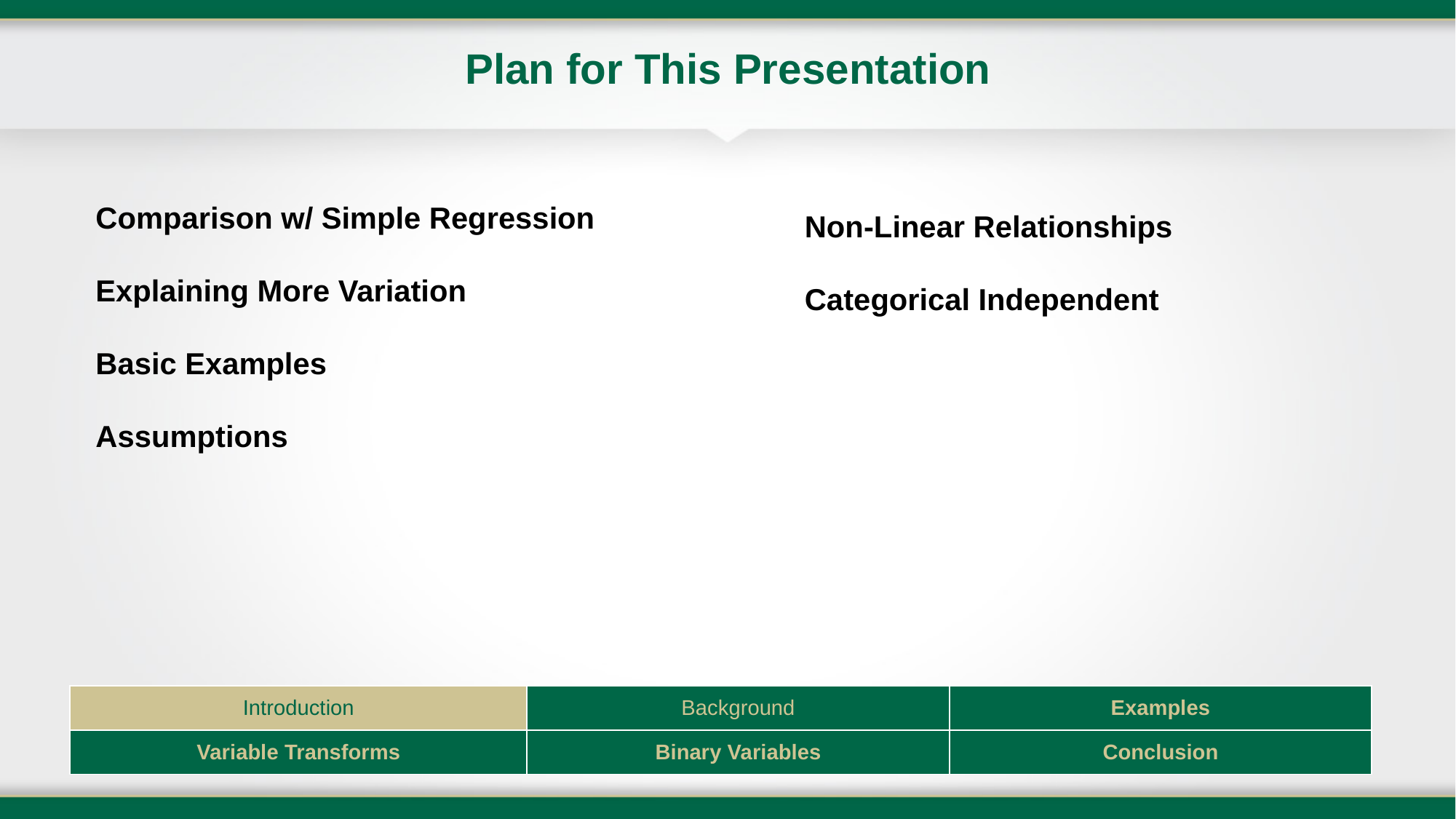

# Plan for This Presentation
Comparison w/ Simple Regression
Explaining More Variation
Basic Examples
Assumptions
Non-Linear Relationships
Categorical Independent
| Introduction | Background | Examples |
| --- | --- | --- |
| Variable Transforms | Binary Variables | Conclusion |